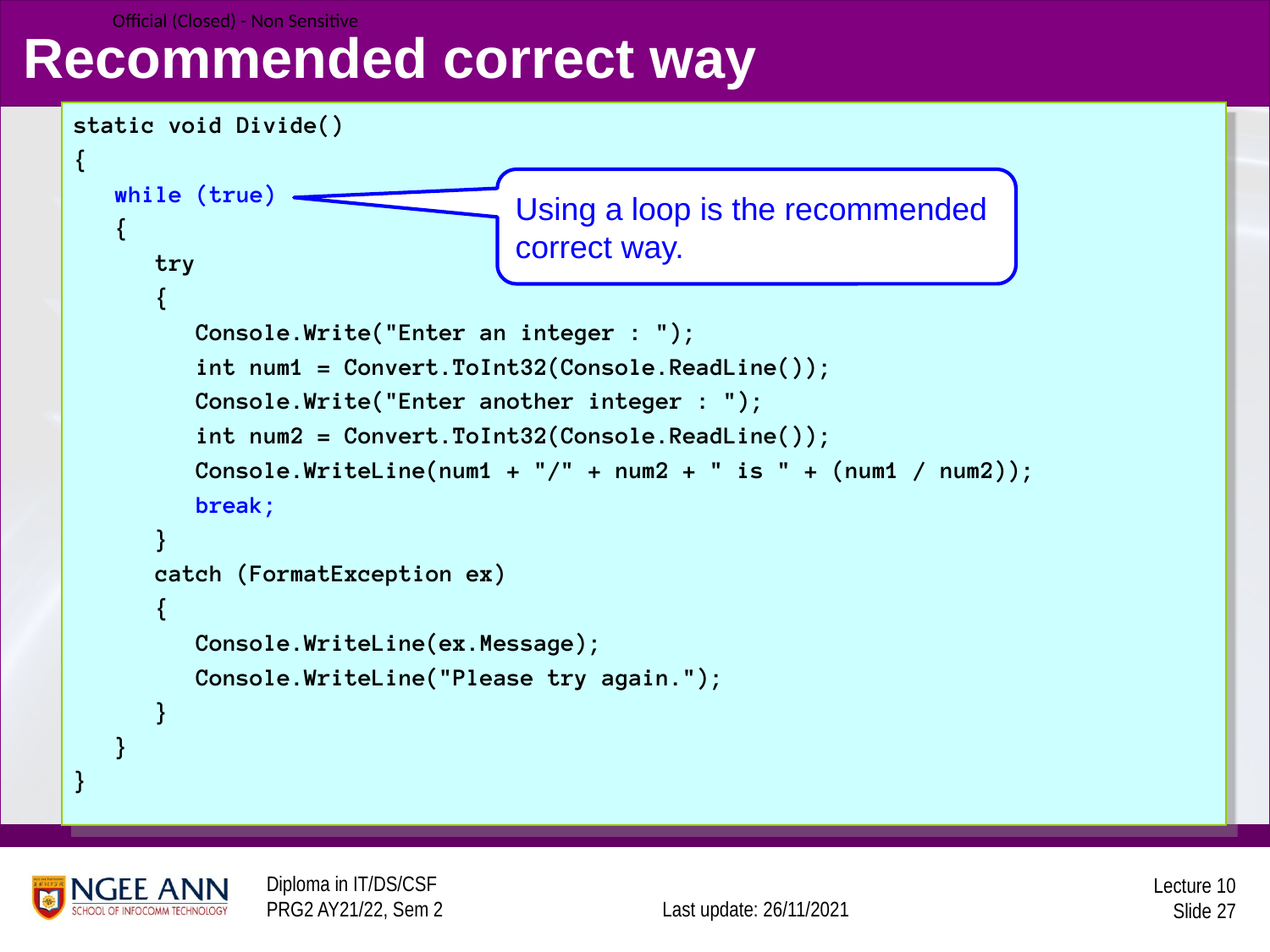

# Recommended correct way
static void Divide()
{
   while (true)
   {
      try
      {
         Console.Write("Enter an integer : ");
         int num1 = Convert.ToInt32(Console.ReadLine());
         Console.Write("Enter another integer : ");
         int num2 = Convert.ToInt32(Console.ReadLine());
         Console.WriteLine(num1 + "/" + num2 + " is " + (num1 / num2));
         break;
      }
      catch (FormatException ex)
      {
         Console.WriteLine(ex.Message);
         Console.WriteLine("Please try again.");
      }
   }
}
Using a loop is the recommended correct way.